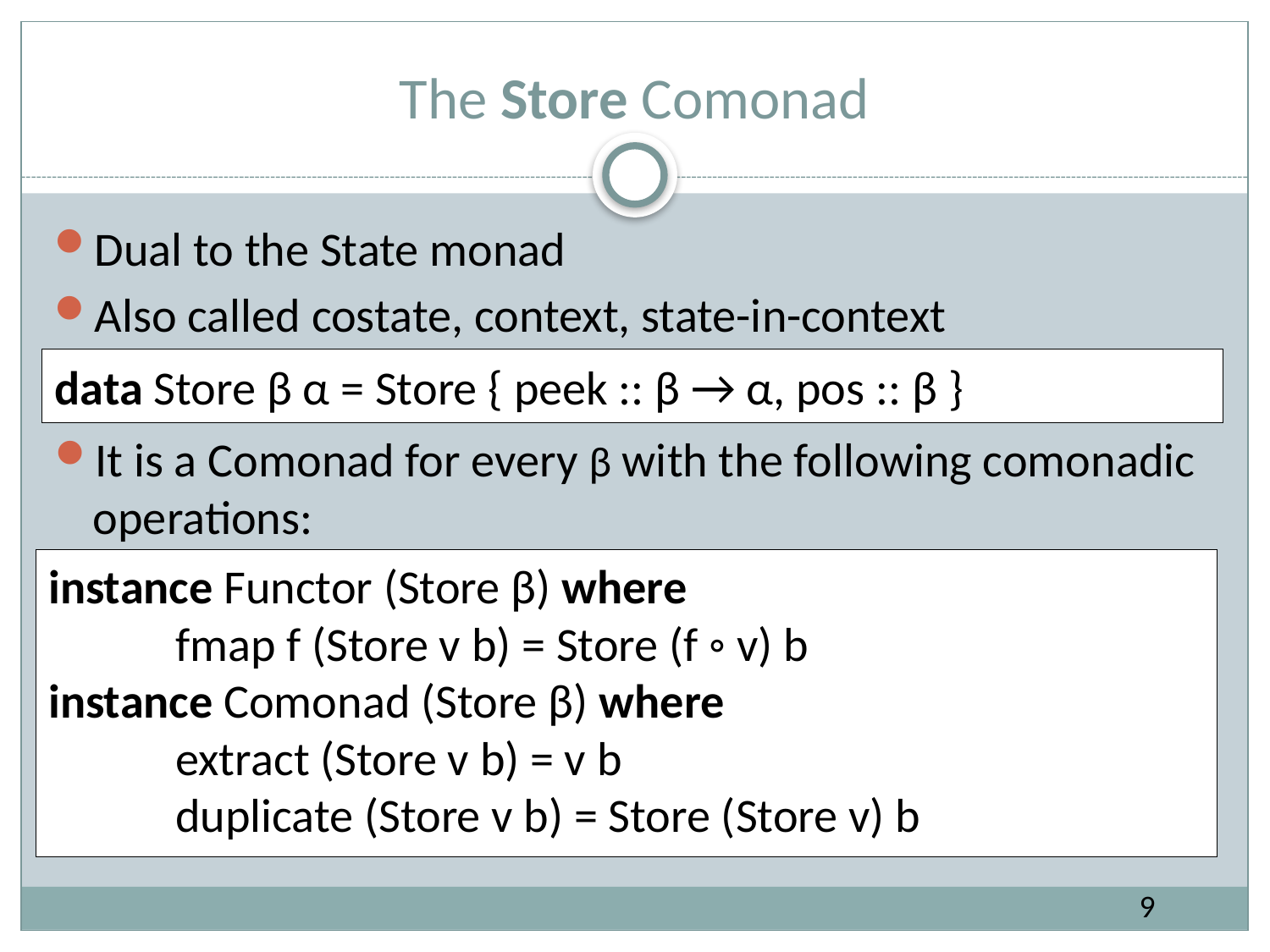

# The Store Comonad
Dual to the State monad
Also called costate, context, state-in-context
data Store β α = Store { peek :: β → α, pos :: β }
It is a Comonad for every β with the following comonadic operations:

instance Functor (Store β) where
	fmap f (Store v b) = Store (f ◦ v) b
instance Comonad (Store β) where
	extract (Store v b) = v b
	duplicate (Store v b) = Store (Store v) b